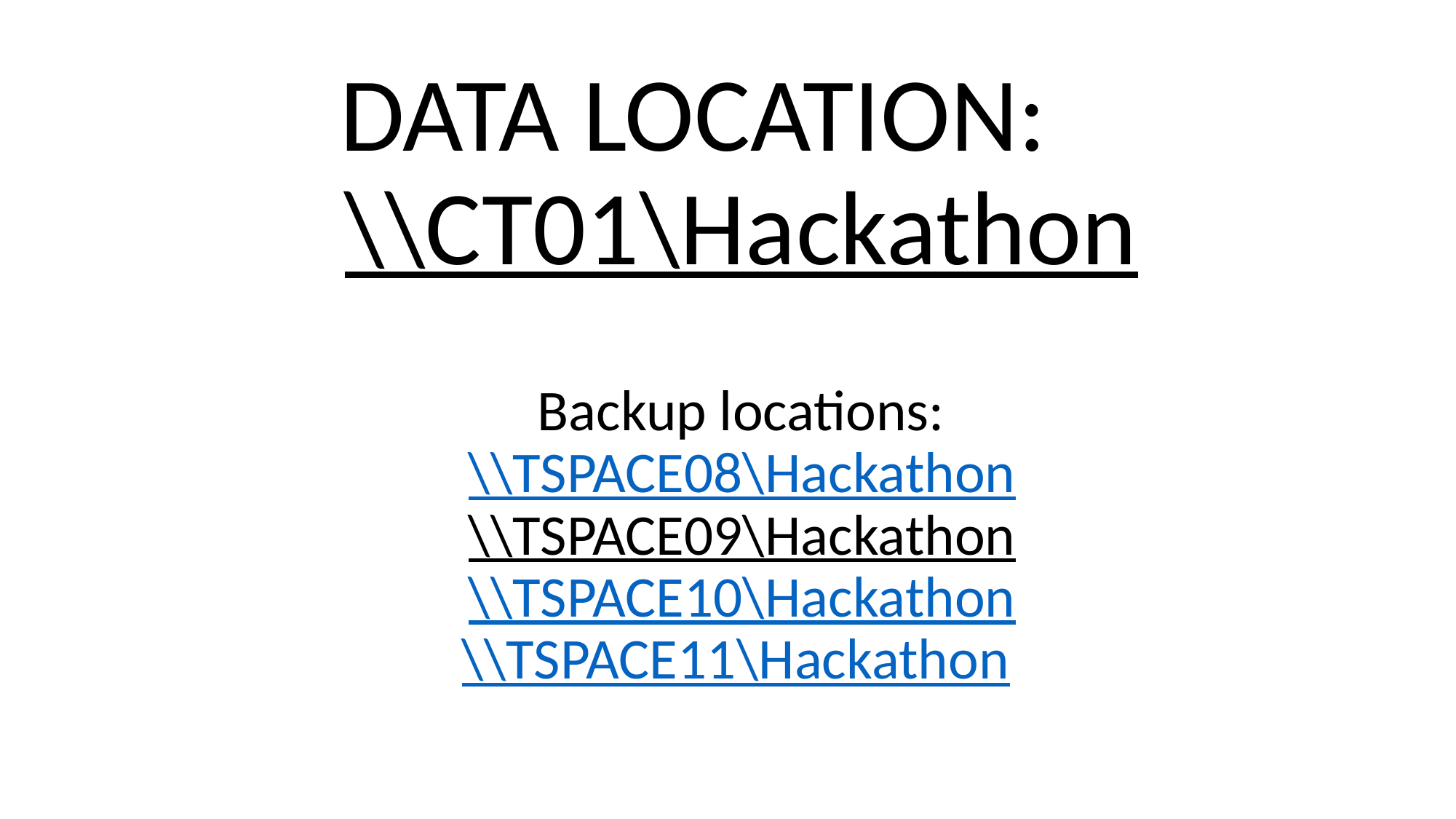

# DATA LOCATION:    \\CT01\Hackathon Backup locations: \\TSPACE08\Hackathon \\TSPACE09\Hackathon \\TSPACE10\Hackathon \\TSPACE11\Hackathon